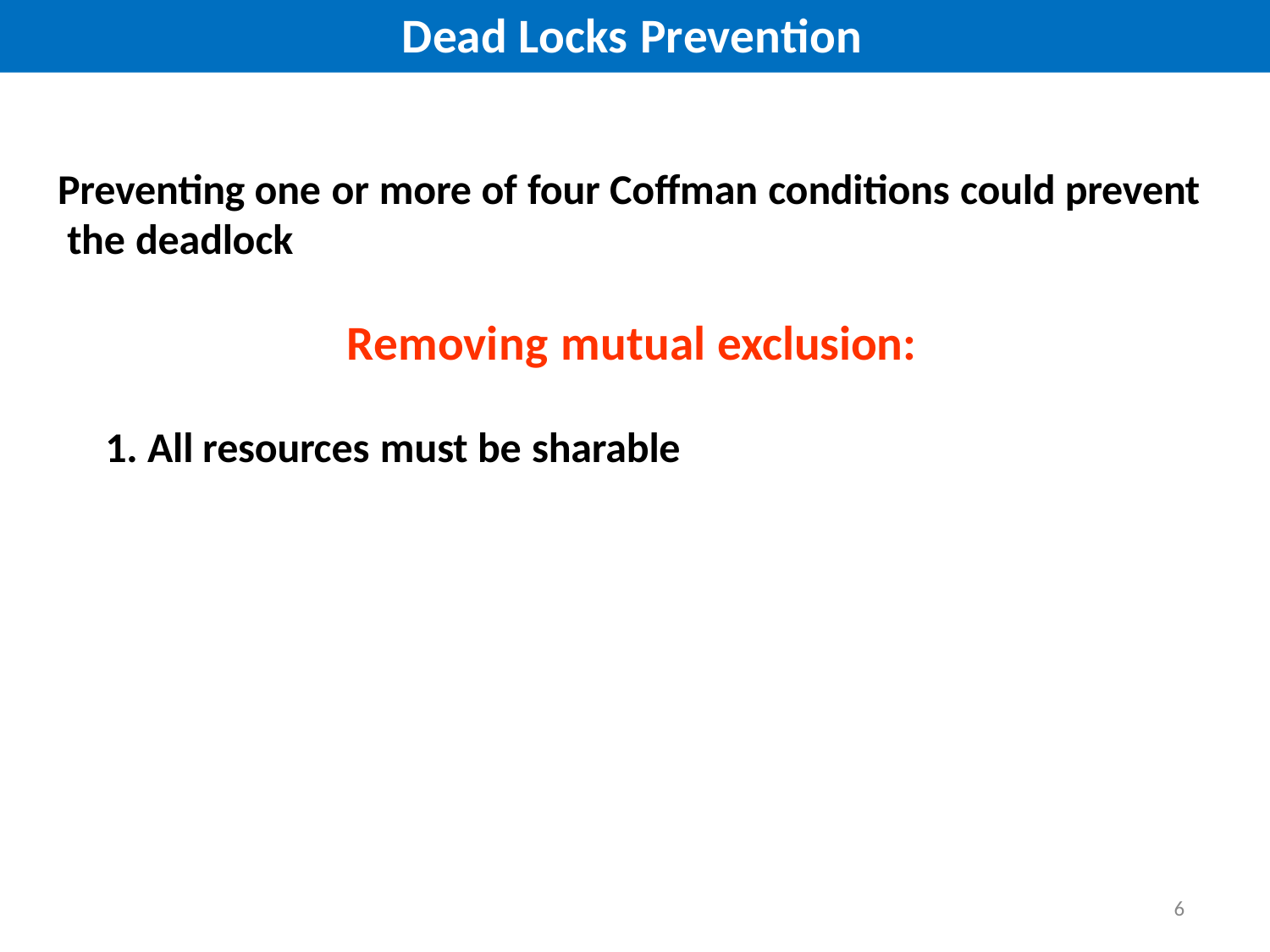

# Dead Locks Prevention
Preventing one or more of four Coffman conditions could prevent  the deadlock

Removing mutual exclusion:

1. All resources must be sharable
6